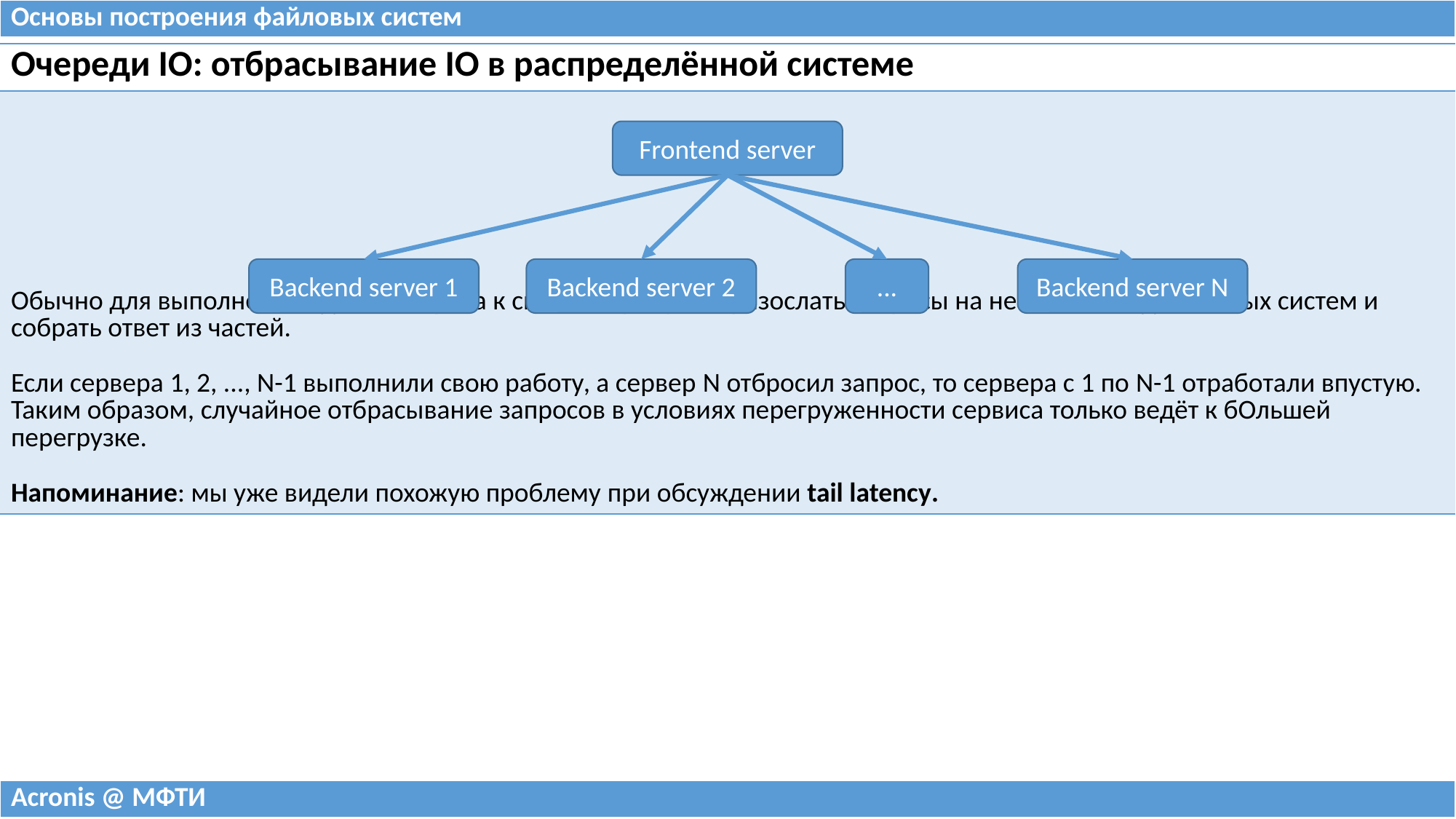

| Основы построения файловых систем |
| --- |
| Очереди IO: отбрасывание IO в распределённой системе |
| --- |
| Обычно для выполнения одного запроса к системе требуется разослать запросы на несколько подчинённых систем и собрать ответ из частей. Если сервера 1, 2, ..., N-1 выполнили свою работу, а сервер N отбросил запрос, то сервера с 1 по N-1 отработали впустую. Таким образом, случайное отбрасывание запросов в условиях перегруженности сервиса только ведёт к бОльшей перегрузке. Напоминание: мы уже видели похожую проблему при обсуждении tail latency. |
Frontend server
Backend server 1
Backend server 2
...
Backend server N
| Acronis @ МФТИ |
| --- |